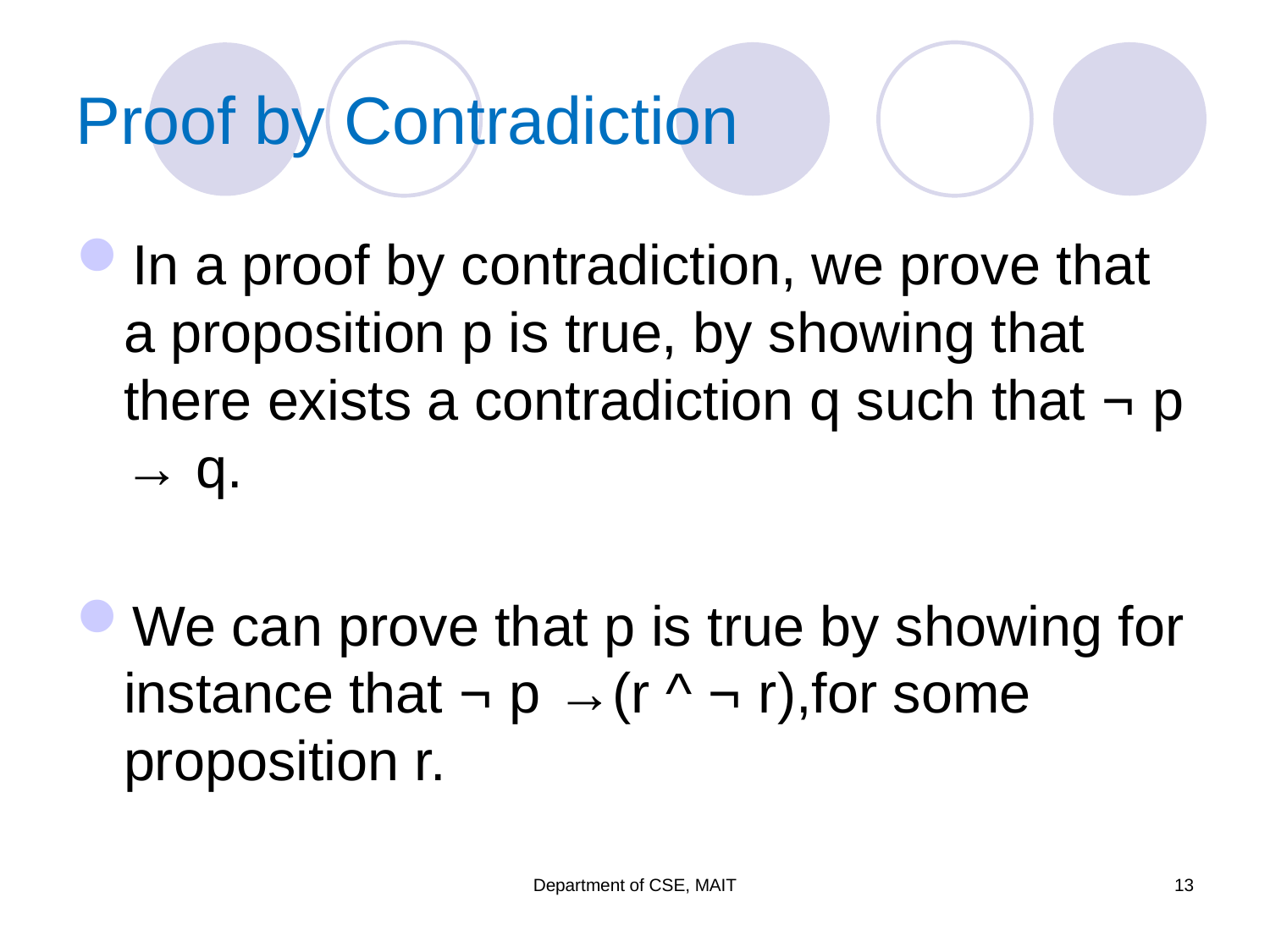

# Proof by Contradiction
In a proof by contradiction, we prove that a proposition p is true, by showing that there exists a contradiction q such that ¬ p → q.

We can prove that p is true by showing for instance that ¬ p →(r ^ ¬ r),for some proposition r.
Department of CSE, MAIT
13